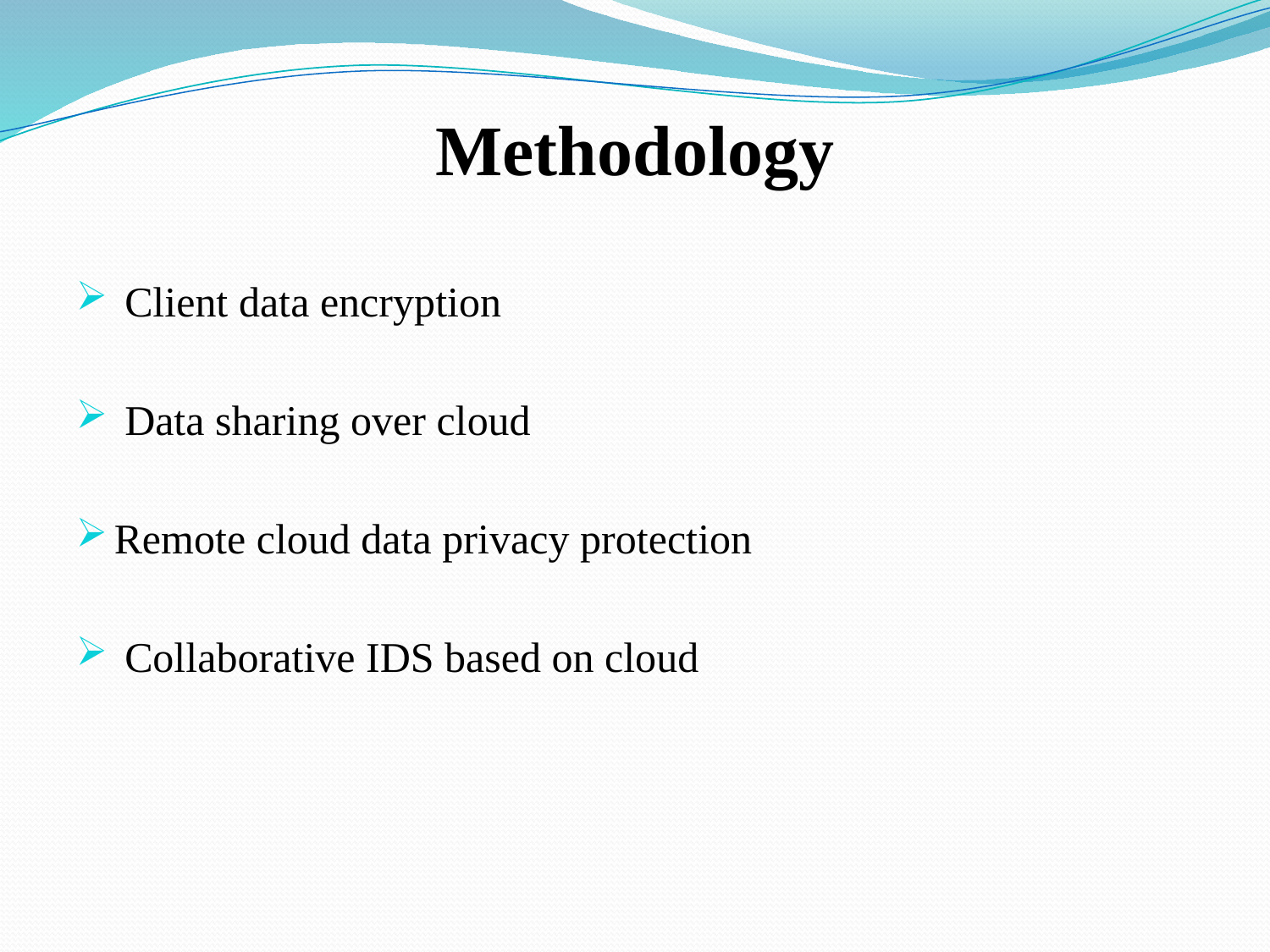

# Methodology
 Client data encryption

 Data sharing over cloud

Remote cloud data privacy protection

 Collaborative IDS based on cloud